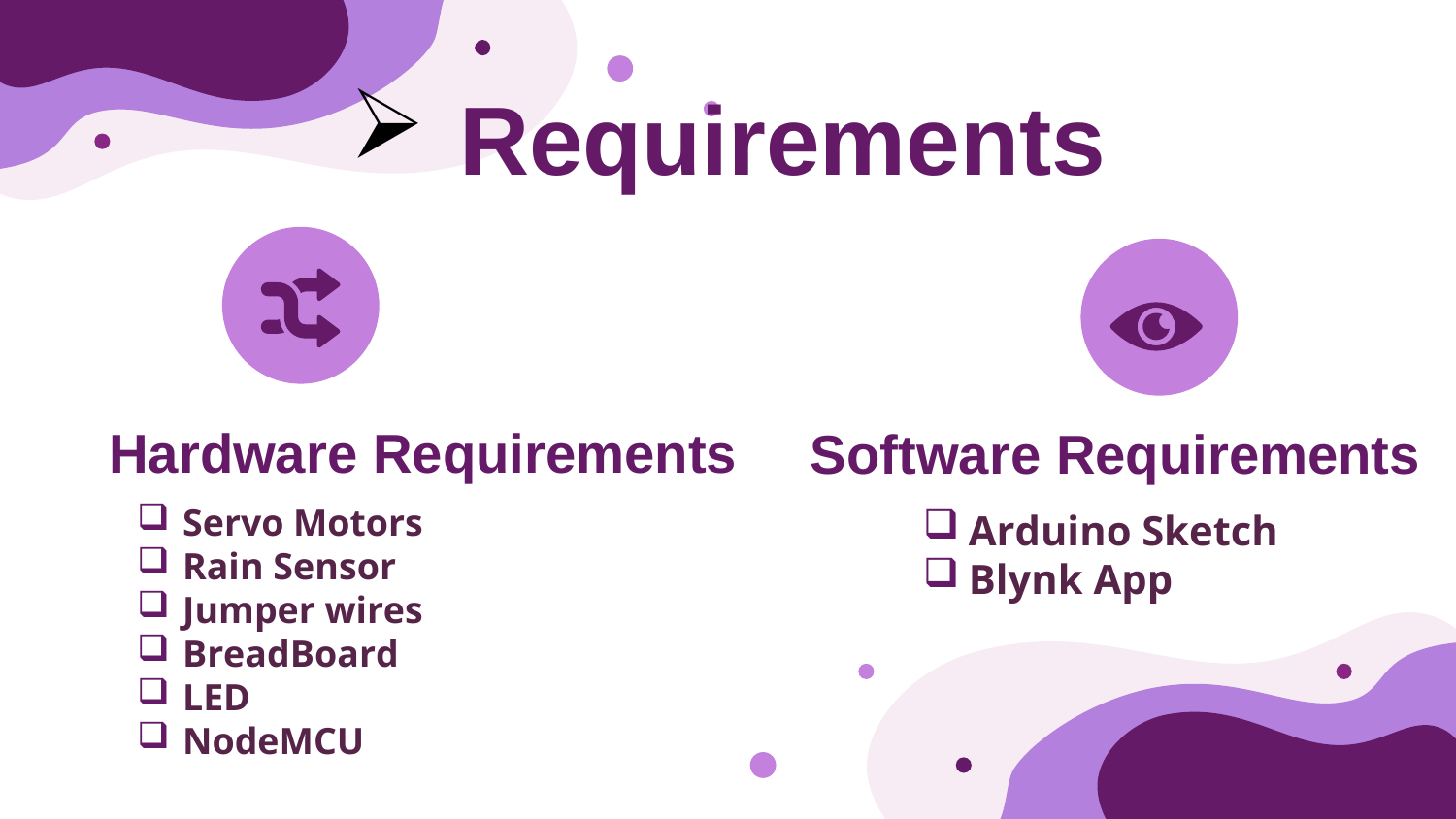

Requirements

Hardware Requirements
Software Requirements

Servo Motors
Rain Sensor
Jumper wires
BreadBoard
LED
NodeMCU

Arduino Sketch
Blynk App